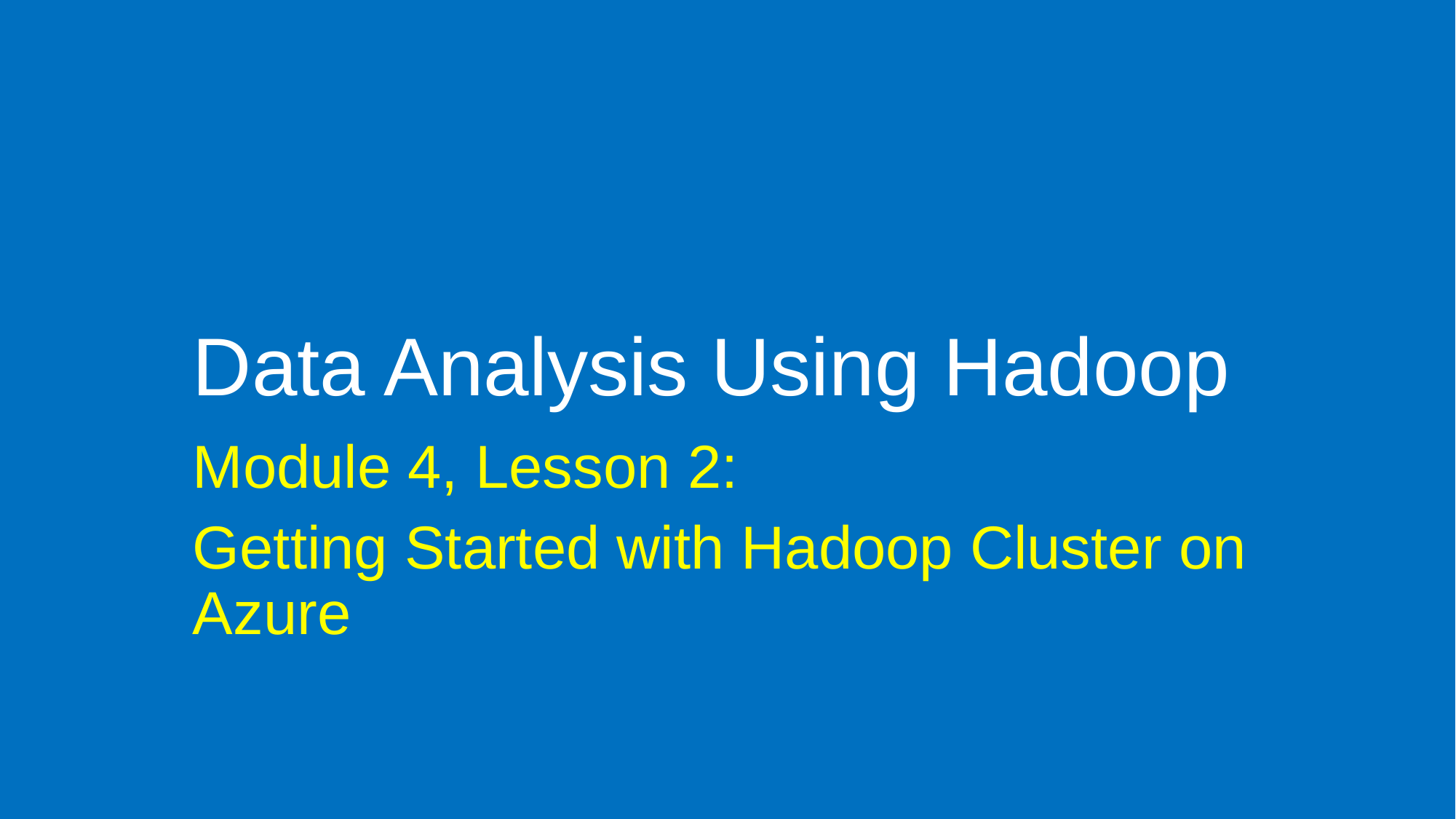

# Data Analysis Using Hadoop
Module 4, Lesson 2:
Getting Started with Hadoop Cluster on Azure